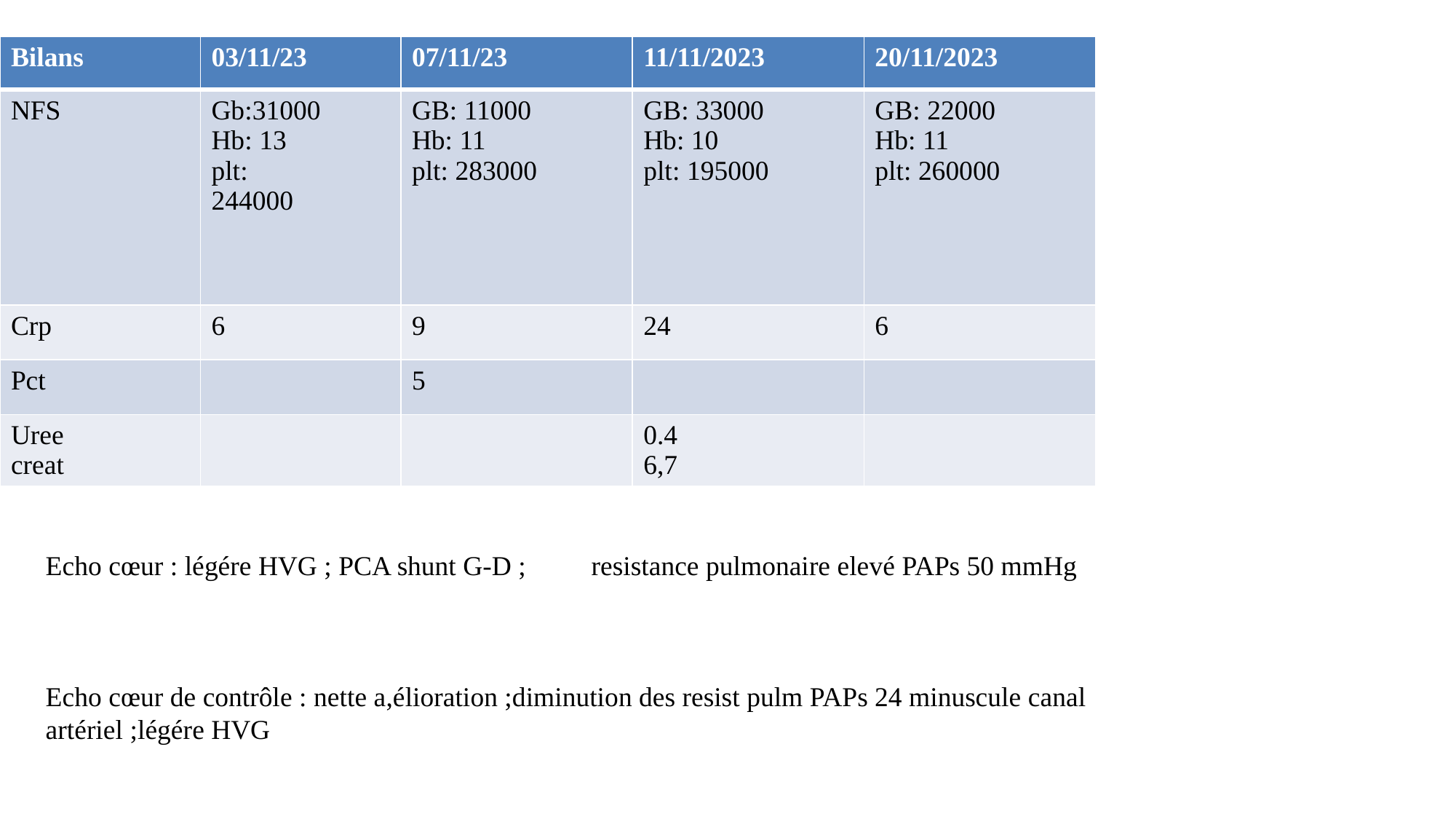

| Bilans | 03/11/23 | 07/11/23 | 11/11/2023 | 20/11/2023 |
| --- | --- | --- | --- | --- |
| NFS | Gb:31000 Hb: 13 plt: 244000 | GB: 11000 Hb: 11 plt: 283000 | GB: 33000 Hb: 10 plt: 195000 | GB: 22000 Hb: 11 plt: 260000 |
| Crp | 6 | 9 | 24 | 6 |
| Pct |  | 5 |  |  |
| Uree creat |  |  | 0.4 6,7 |  |
Echo cœur : légére HVG ; PCA shunt G-D ;	resistance pulmonaire elevé PAPs 50 mmHg

Echo cœur de contrôle : nette a,élioration ;diminution des resist pulm PAPs 24 minuscule canal artériel ;légére HVG